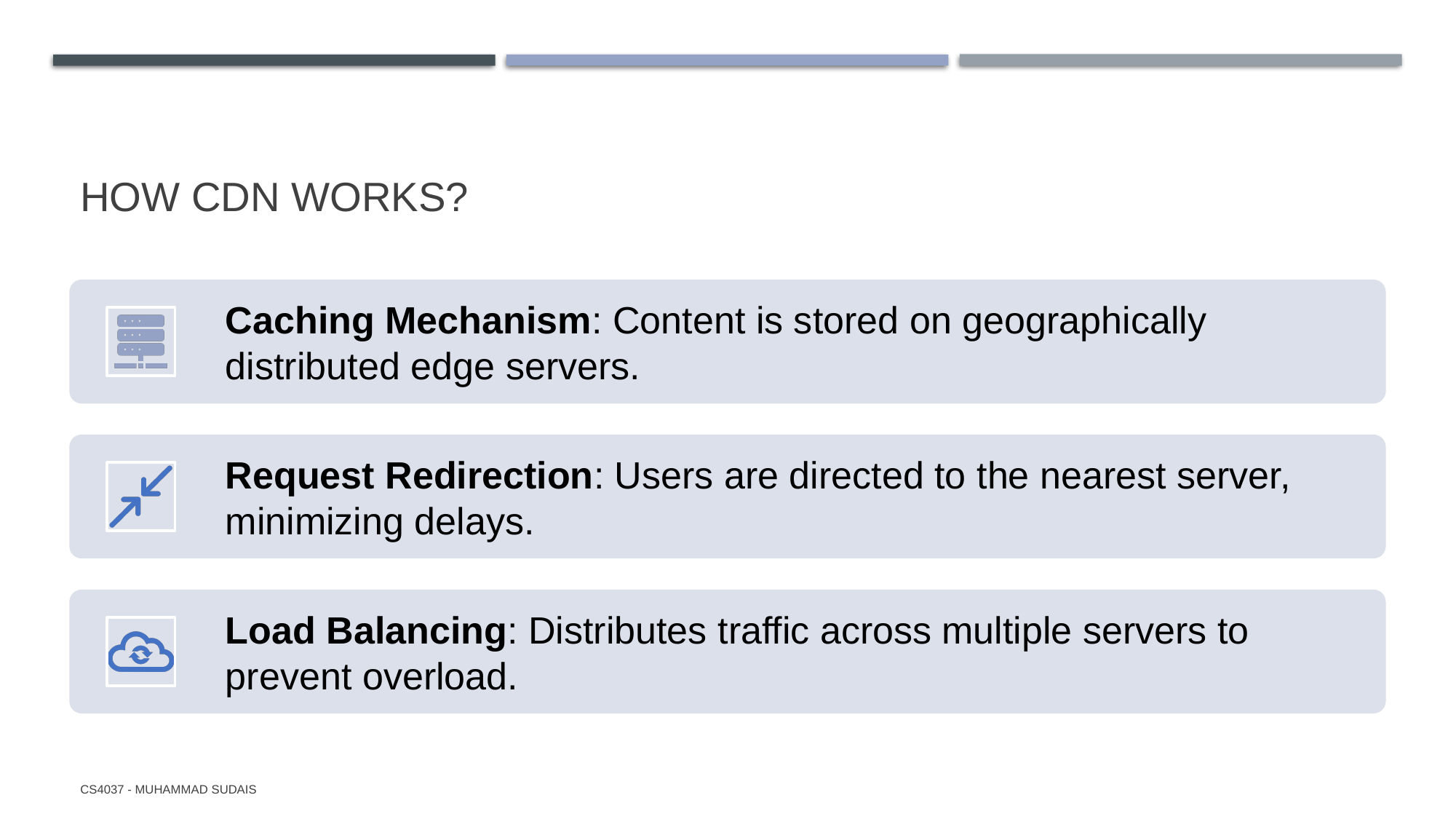

# How CDN Works?
Caching Mechanism: Content is stored on geographically distributed edge servers.
Request Redirection: Users are directed to the nearest server, minimizing delays.
Load Balancing: Distributes traffic across multiple servers to prevent overload.
CS4037 - Muhammad Sudais